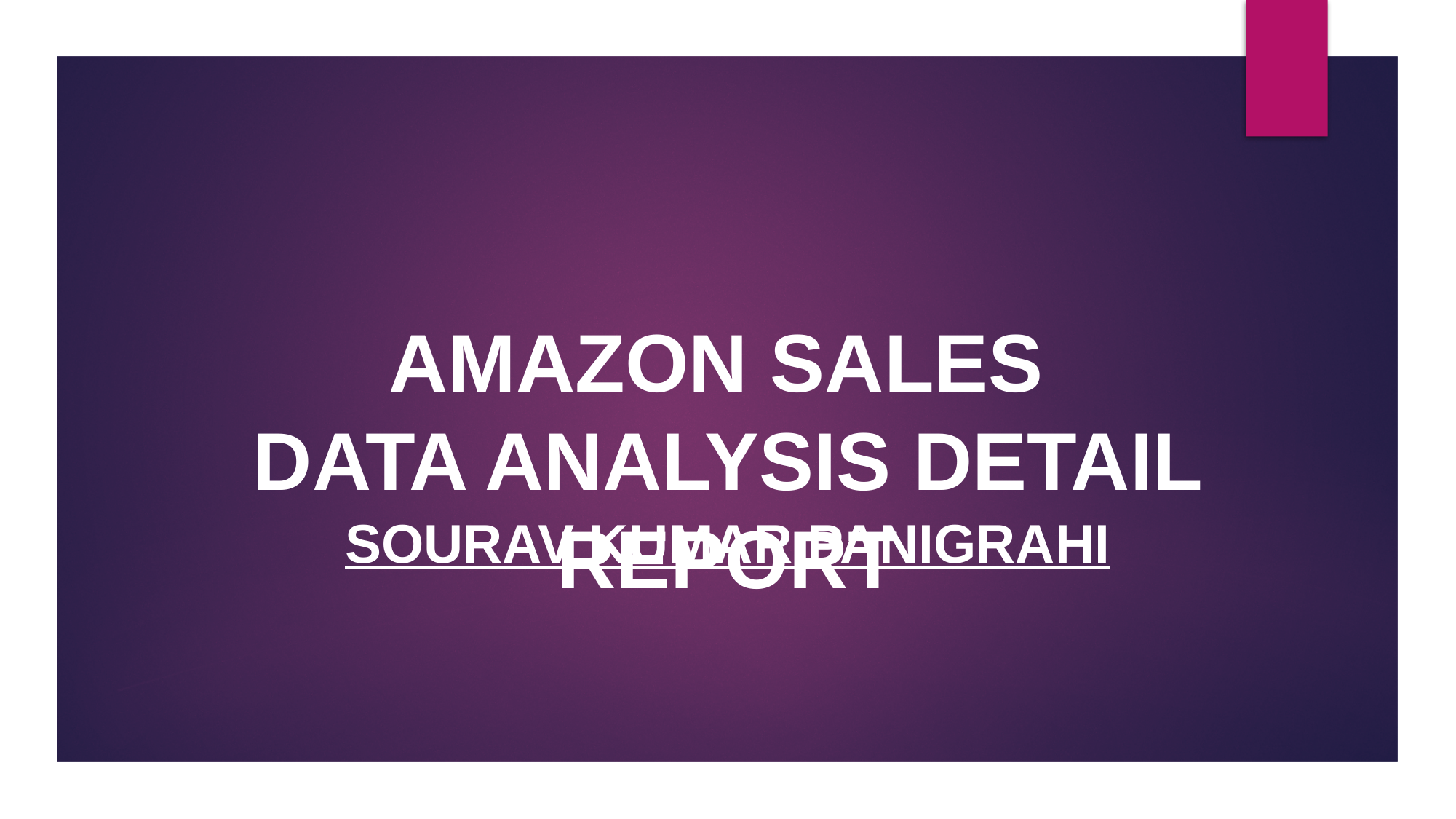

AMAZON SALES
DATA ANALYSIS DETAIL REPORT
SOURAV KUMAR PANIGRAHI